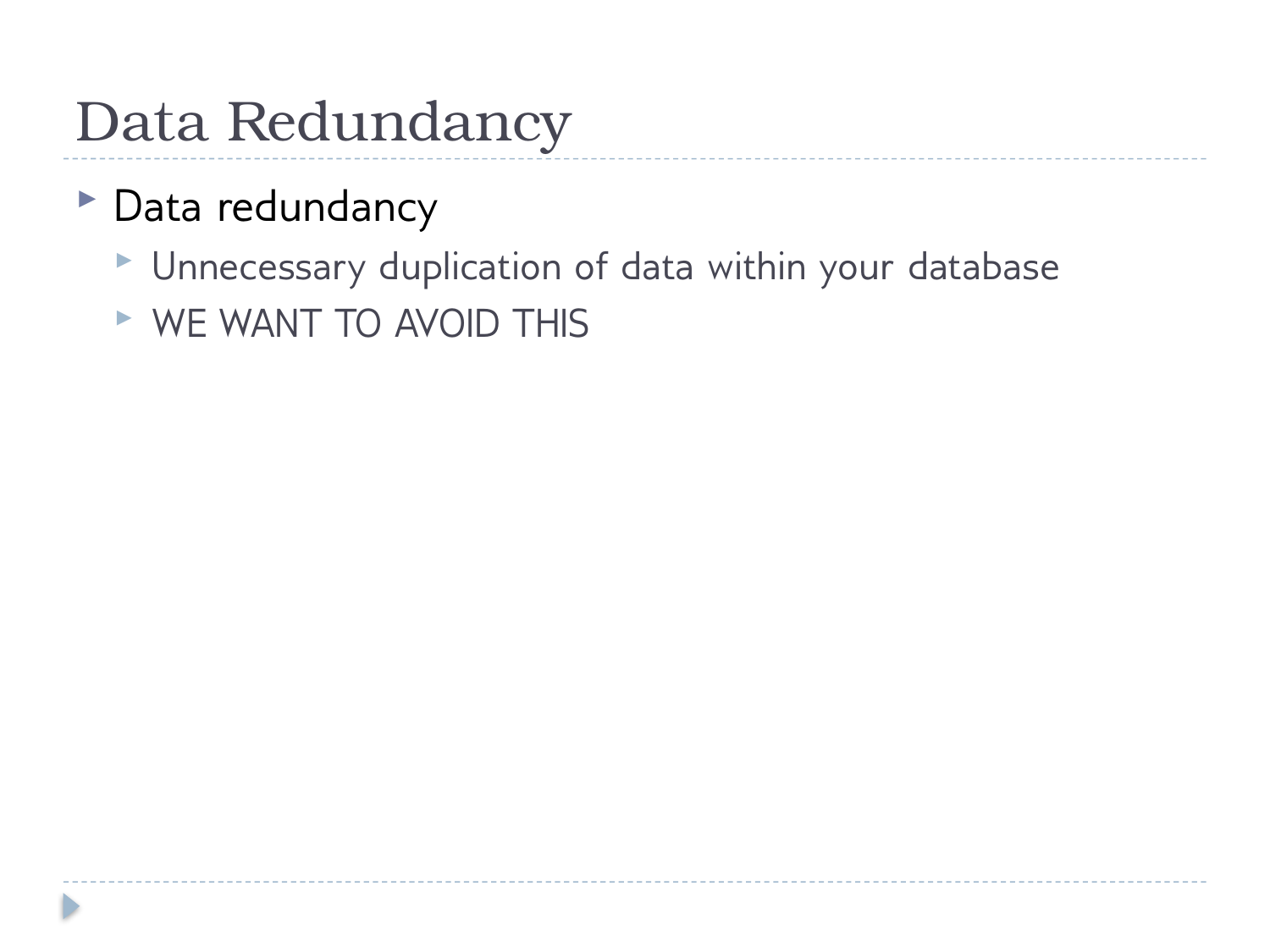

# Data Redundancy
Data redundancy
Unnecessary duplication of data within your database
WE WANT TO AVOID THIS